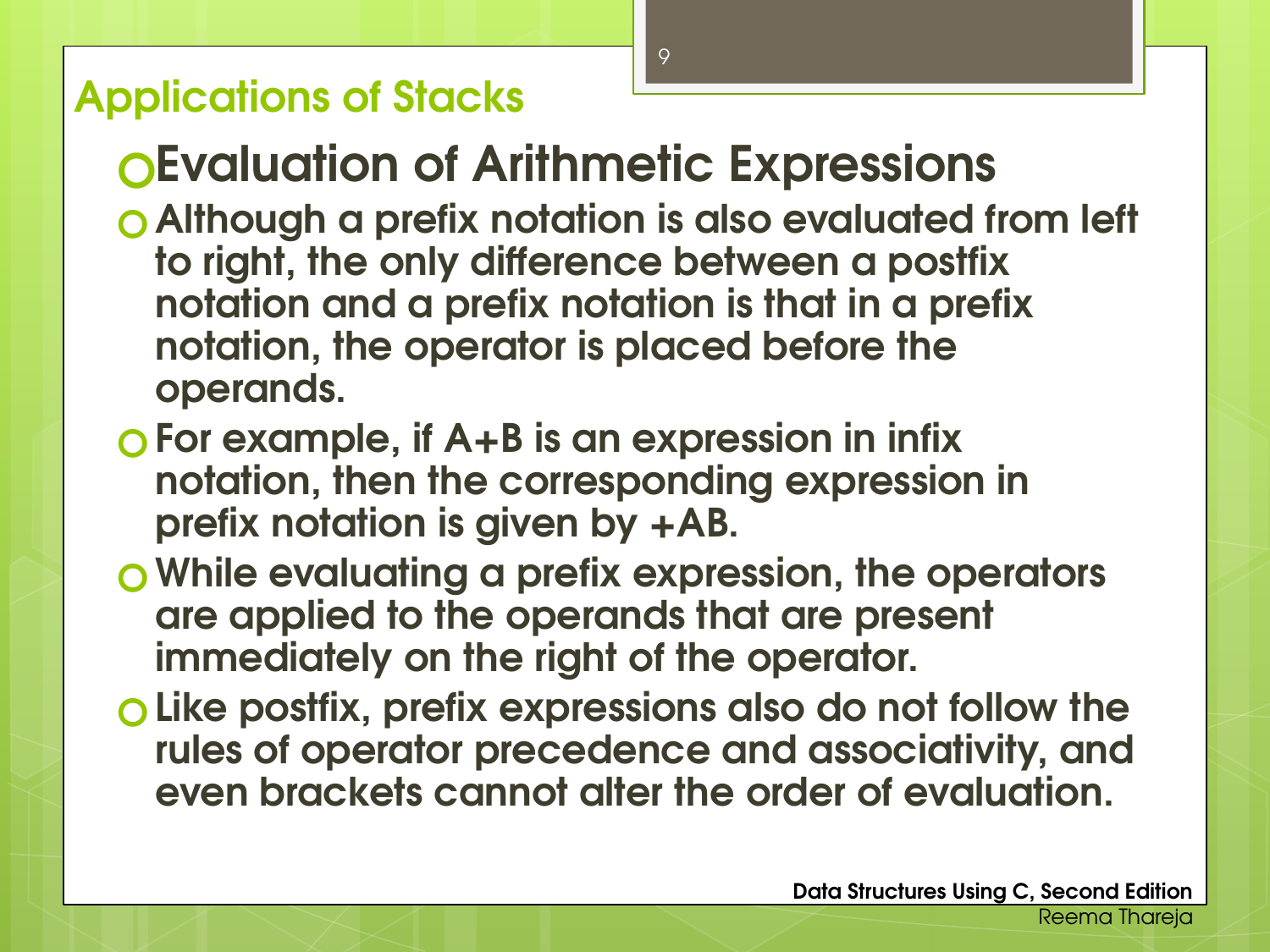

9
# Applications of Stacks
Evaluation of Arithmetic Expressions
Although a prefix notation is also evaluated from left to right, the only difference between a postfix notation and a prefix notation is that in a prefix notation, the operator is placed before the operands.
For example, if A+B is an expression in infix notation, then the corresponding expression in prefix notation is given by +AB.
While evaluating a prefix expression, the operators are applied to the operands that are present immediately on the right of the operator.
Like postfix, prefix expressions also do not follow the rules of operator precedence and associativity, and even brackets cannot alter the order of evaluation.
Data Structures Using C, Second Edition
Reema Thareja